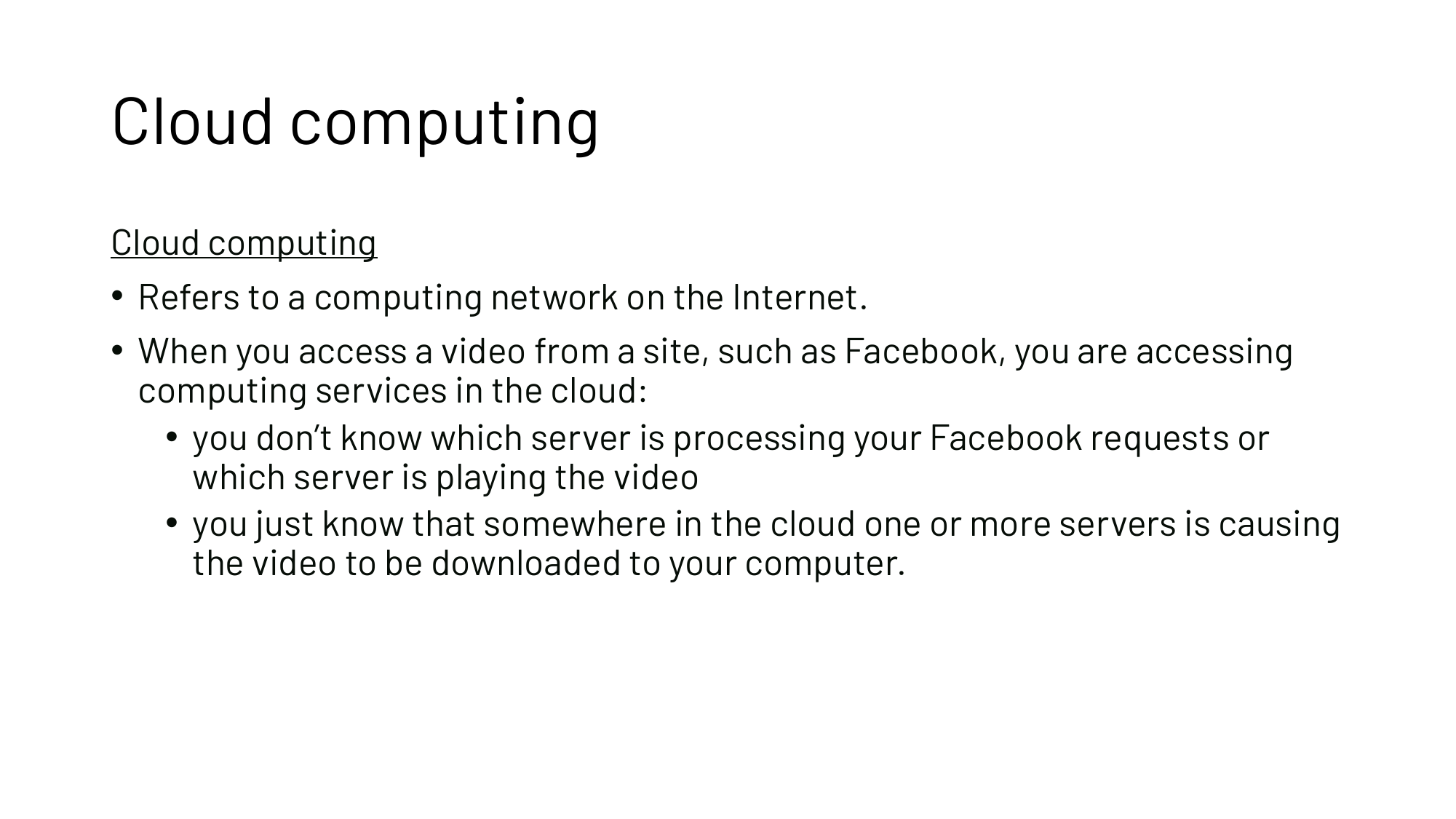

# Cloud computing
Cloud computing
Refers to a computing network on the Internet.
When you access a video from a site, such as Facebook, you are accessing computing services in the cloud:
you don’t know which server is processing your Facebook requests or which server is playing the video
you just know that somewhere in the cloud one or more servers is causing the video to be downloaded to your computer.